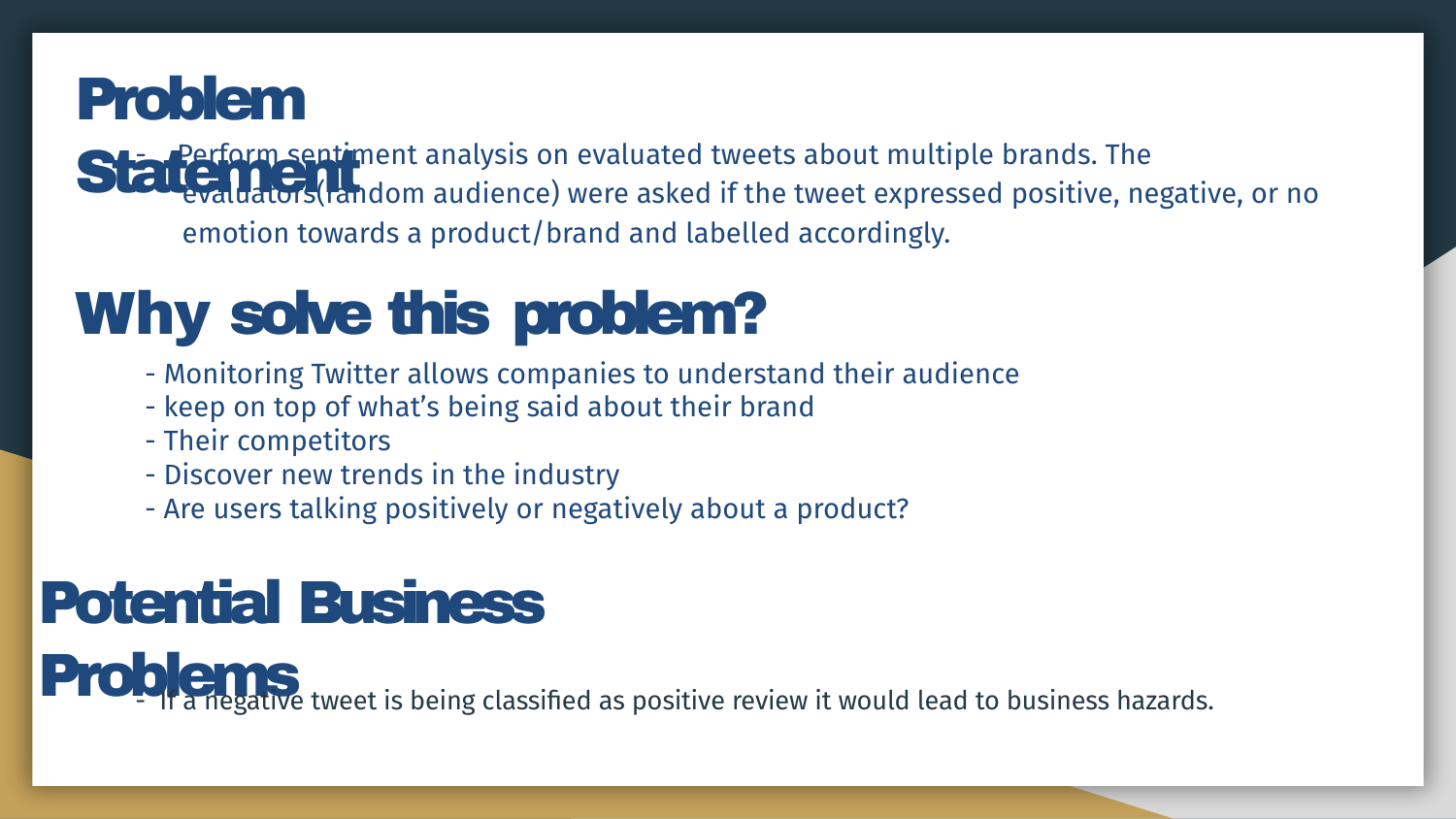

Problem Statement
-    Perform sentiment analysis on evaluated tweets about multiple brands. The evaluators(random audience) were asked if the tweet expressed positive, negative, or no emotion towards a product/brand and labelled accordingly.
Why solve this problem?
- Monitoring Twitter allows companies to understand their audience
- keep on top of what’s being said about their brand
- Their competitors
- Discover new trends in the industry
- Are users talking positively or negatively about a product?
Potential Business Problems
-  If a negative tweet is being classified as positive review it would lead to business hazards.